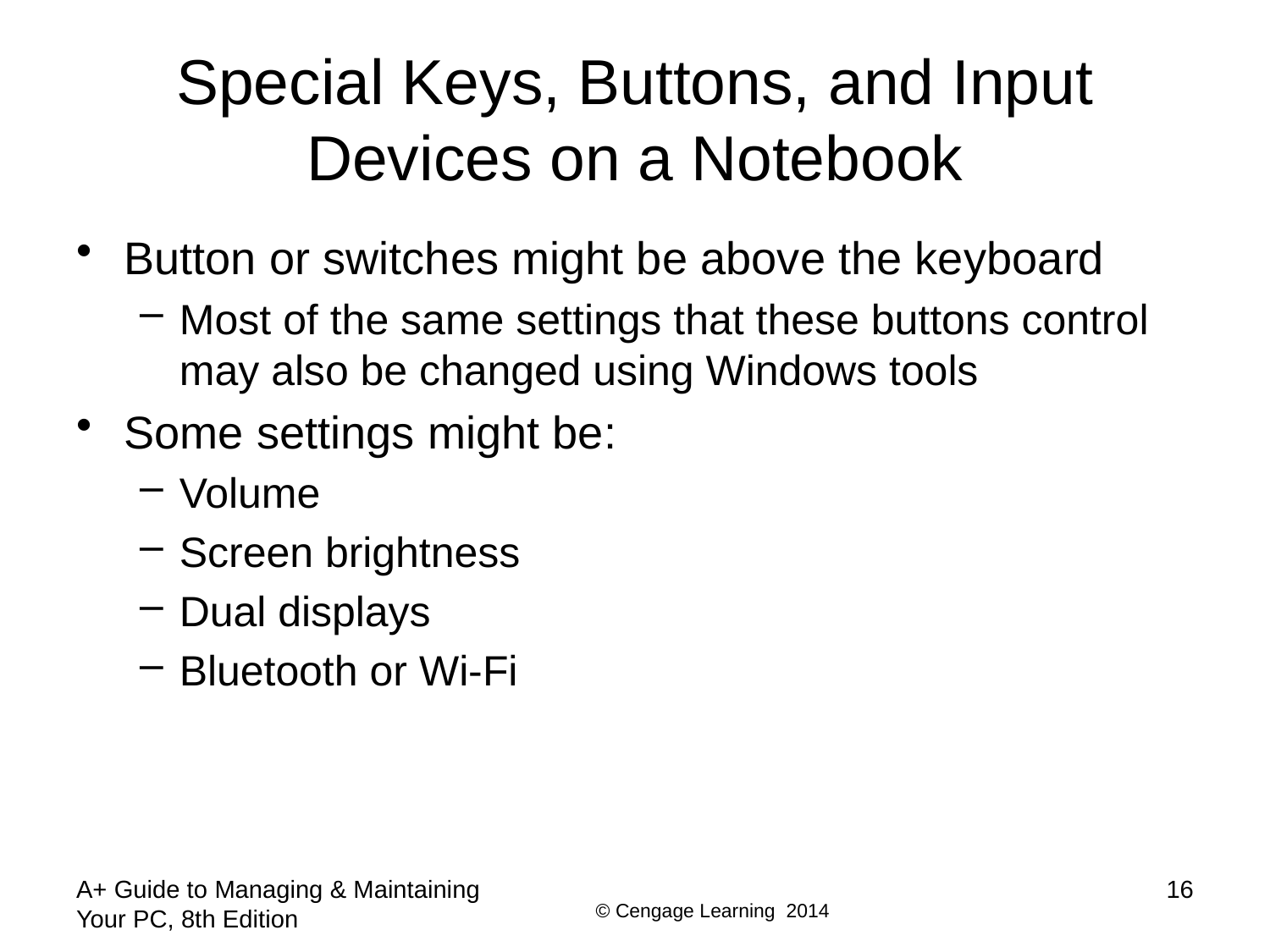

# Special Keys, Buttons, and Input Devices on a Notebook
Button or switches might be above the keyboard
Most of the same settings that these buttons control may also be changed using Windows tools
Some settings might be:
Volume
Screen brightness
Dual displays
Bluetooth or Wi-Fi
A+ Guide to Managing & Maintaining Your PC, 8th Edition
16